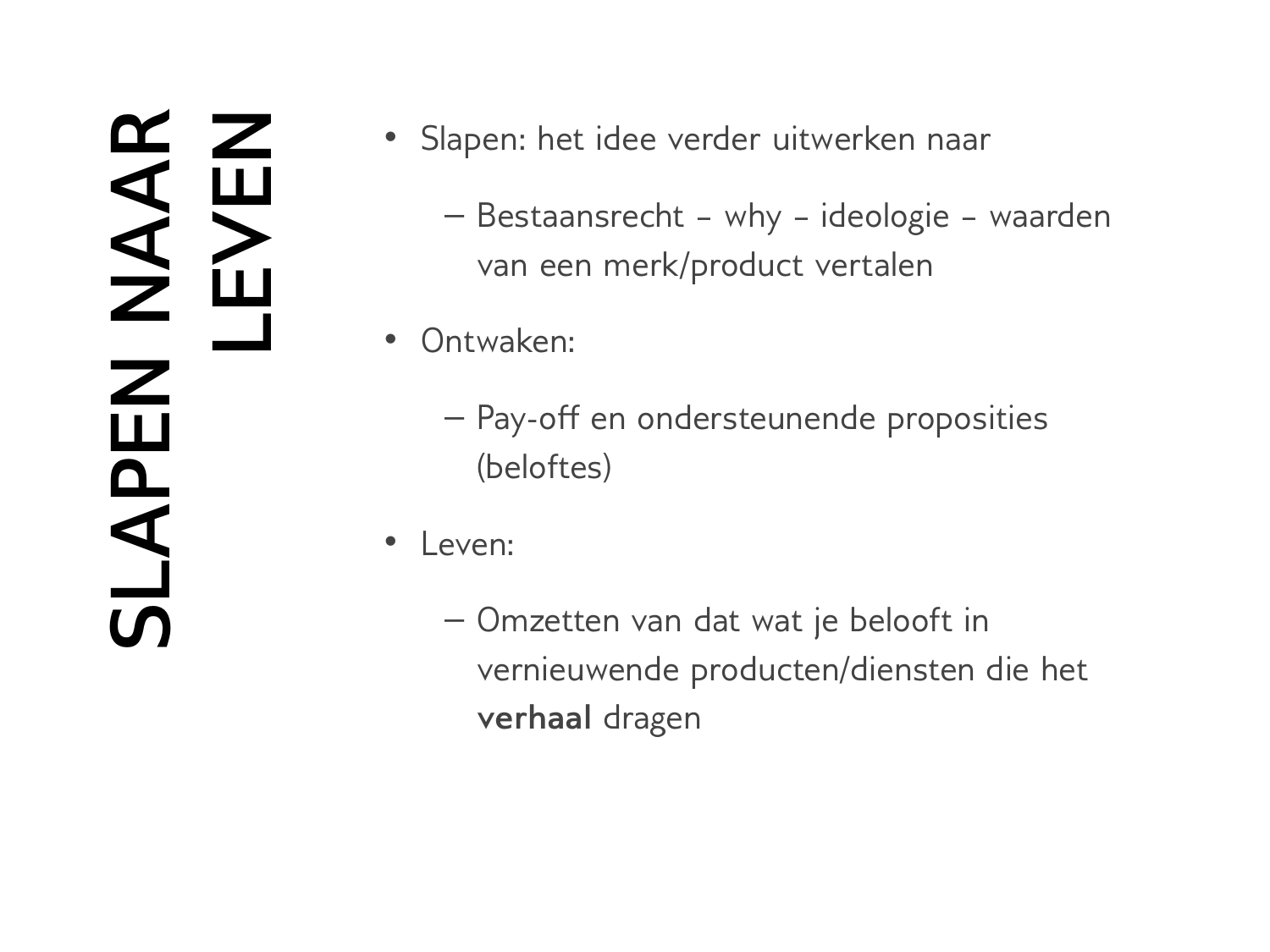

Slapen: het idee verder uitwerken naar
Bestaansrecht – why – ideologie – waarden van een merk/product vertalen
Ontwaken:
Pay-off en ondersteunende proposities (beloftes)
Leven:
Omzetten van dat wat je belooft in vernieuwende producten/diensten die het verhaal dragen
# SLAPEN NAAR LEVEN